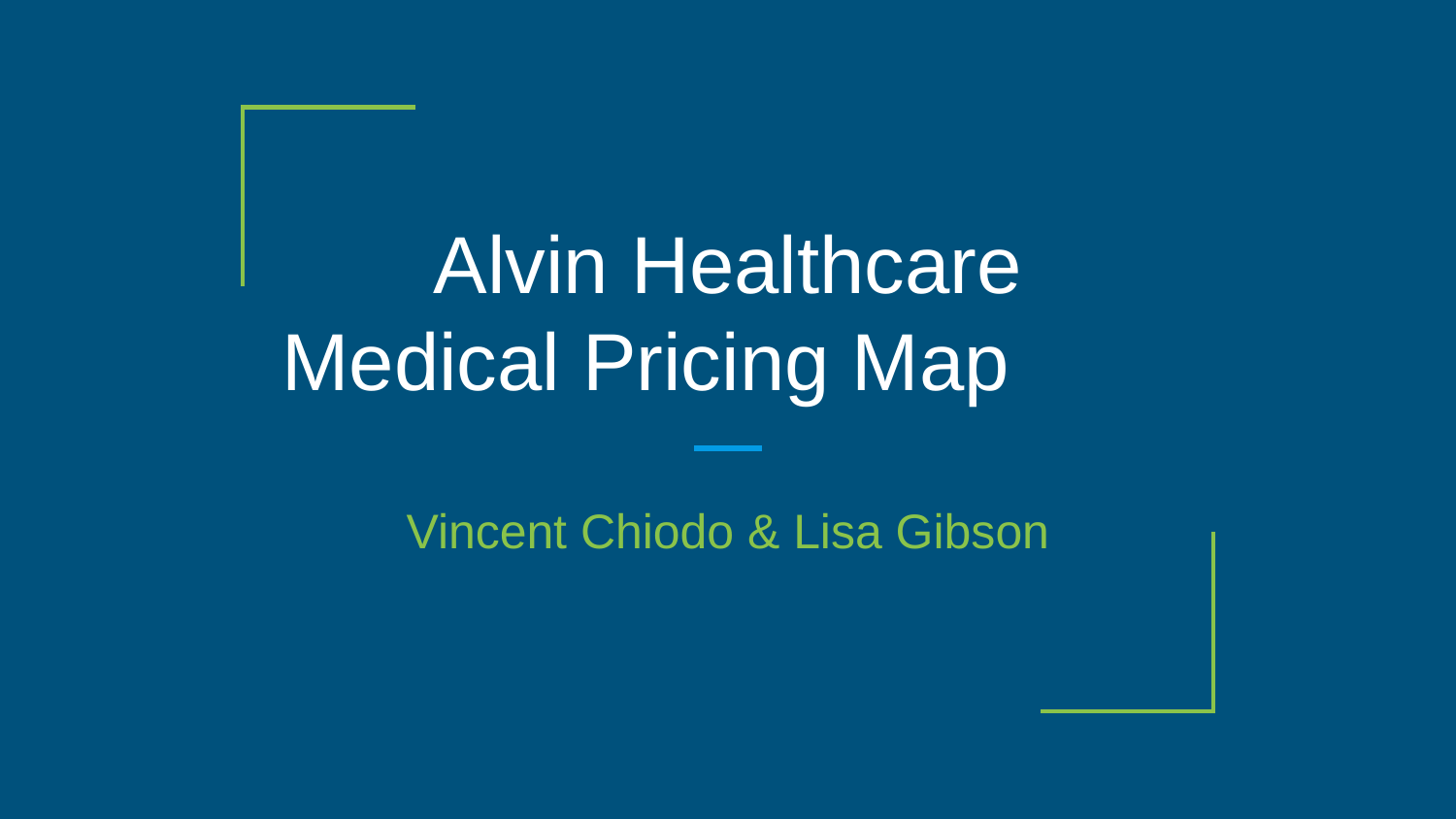

# Alvin Healthcare
Medical Pricing Map
Vincent Chiodo & Lisa Gibson